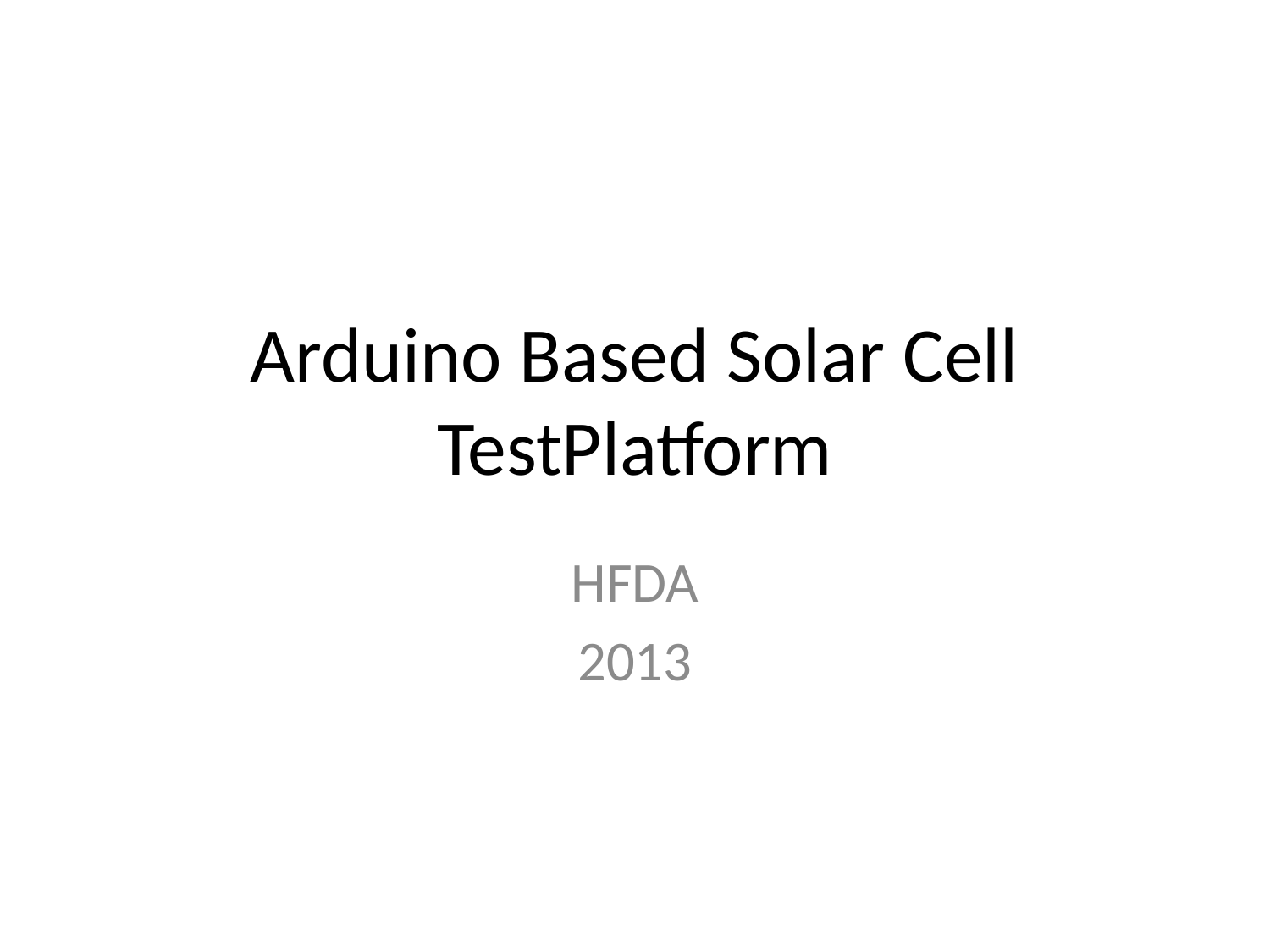

# Arduino Based Solar Cell TestPlatform
HFDA
2013